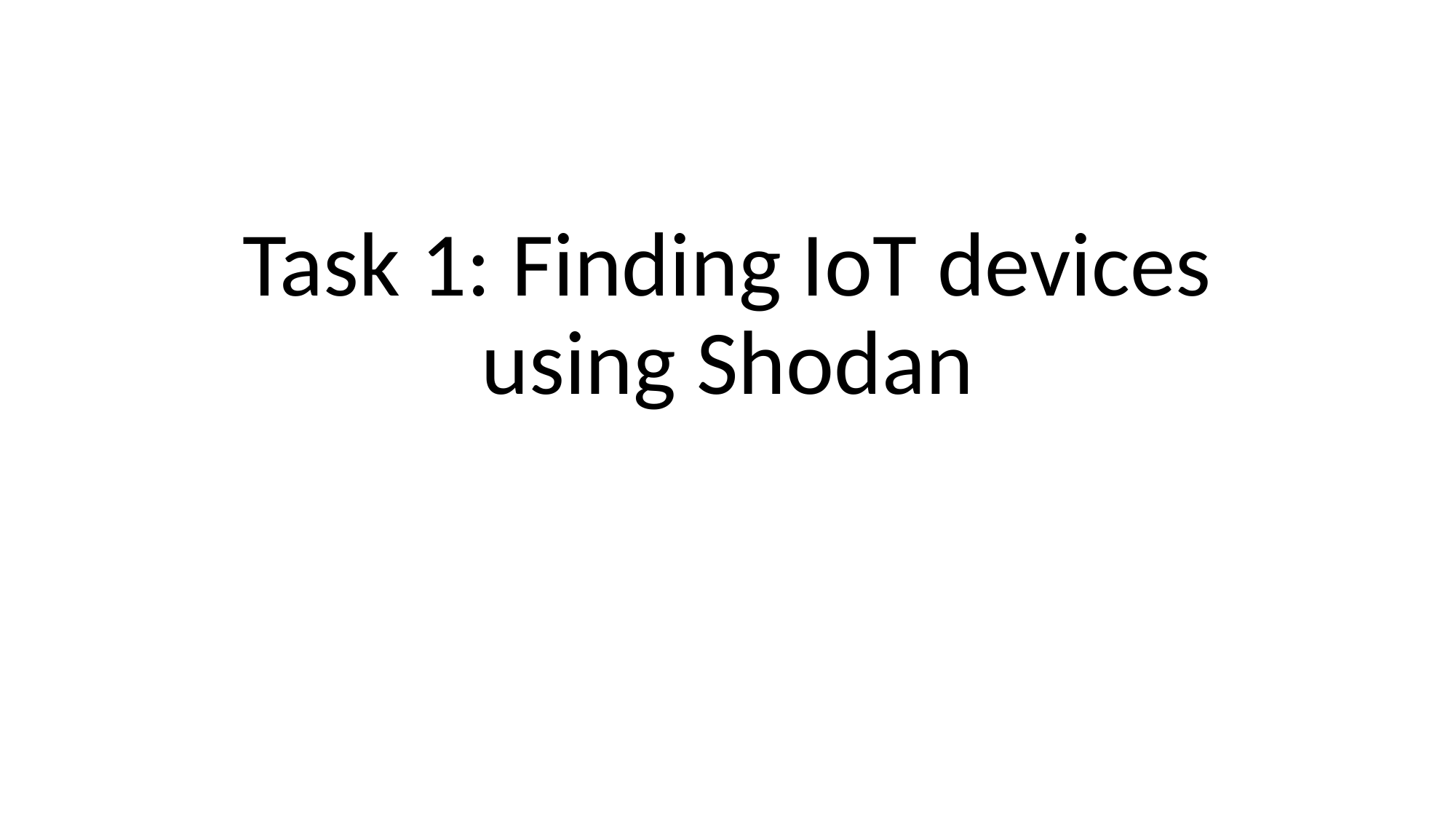

# Task 1: Finding IoT devices using Shodan